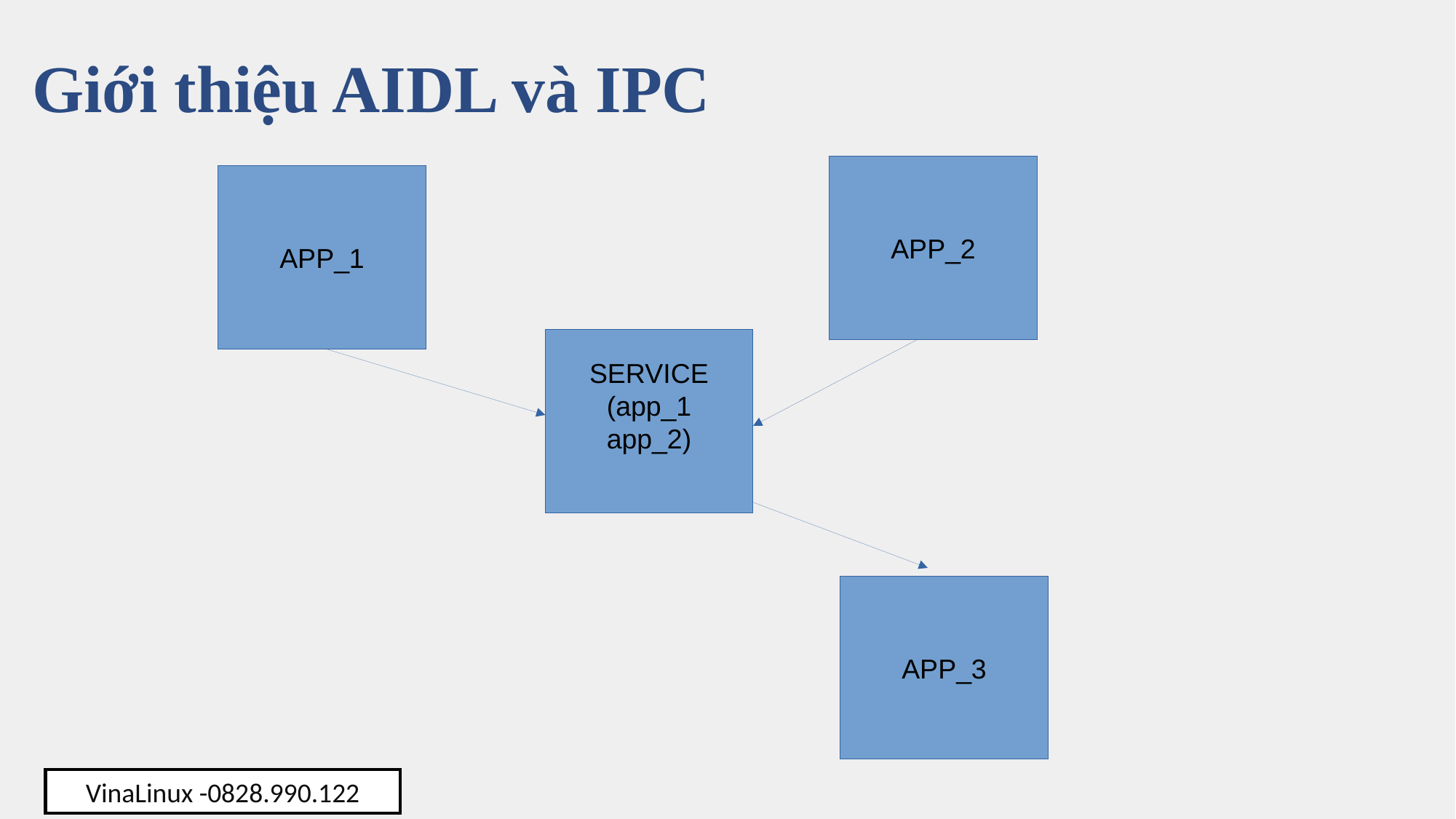

Giới thiệu AIDL và IPC

APP_2
APP_2
APP_1
SERVICE
(app_1
app_2)

APP_3